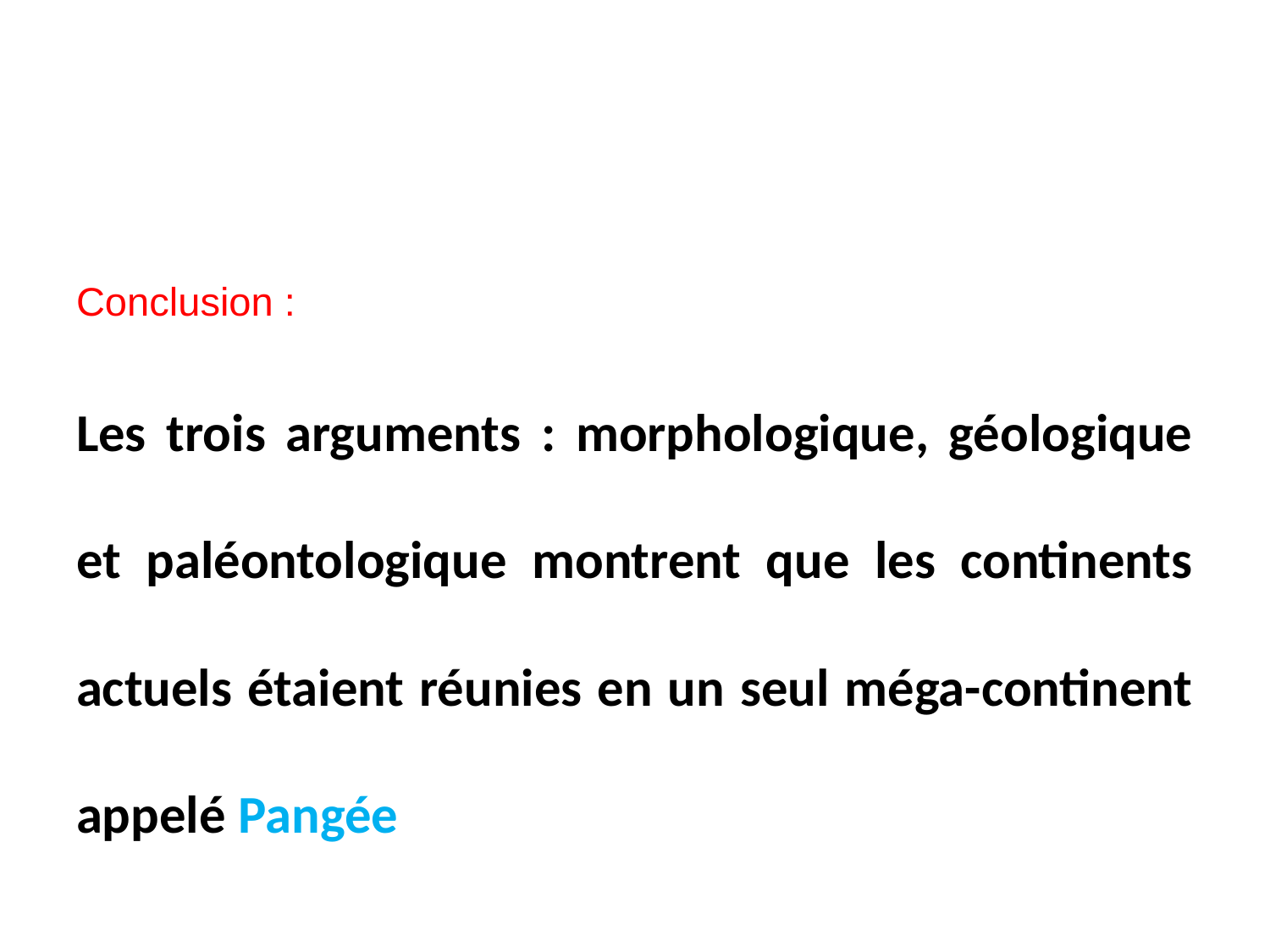

Conclusion :
Les trois arguments : morphologique, géologique et paléontologique montrent que les continents actuels étaient réunies en un seul méga-continent appelé Pangée